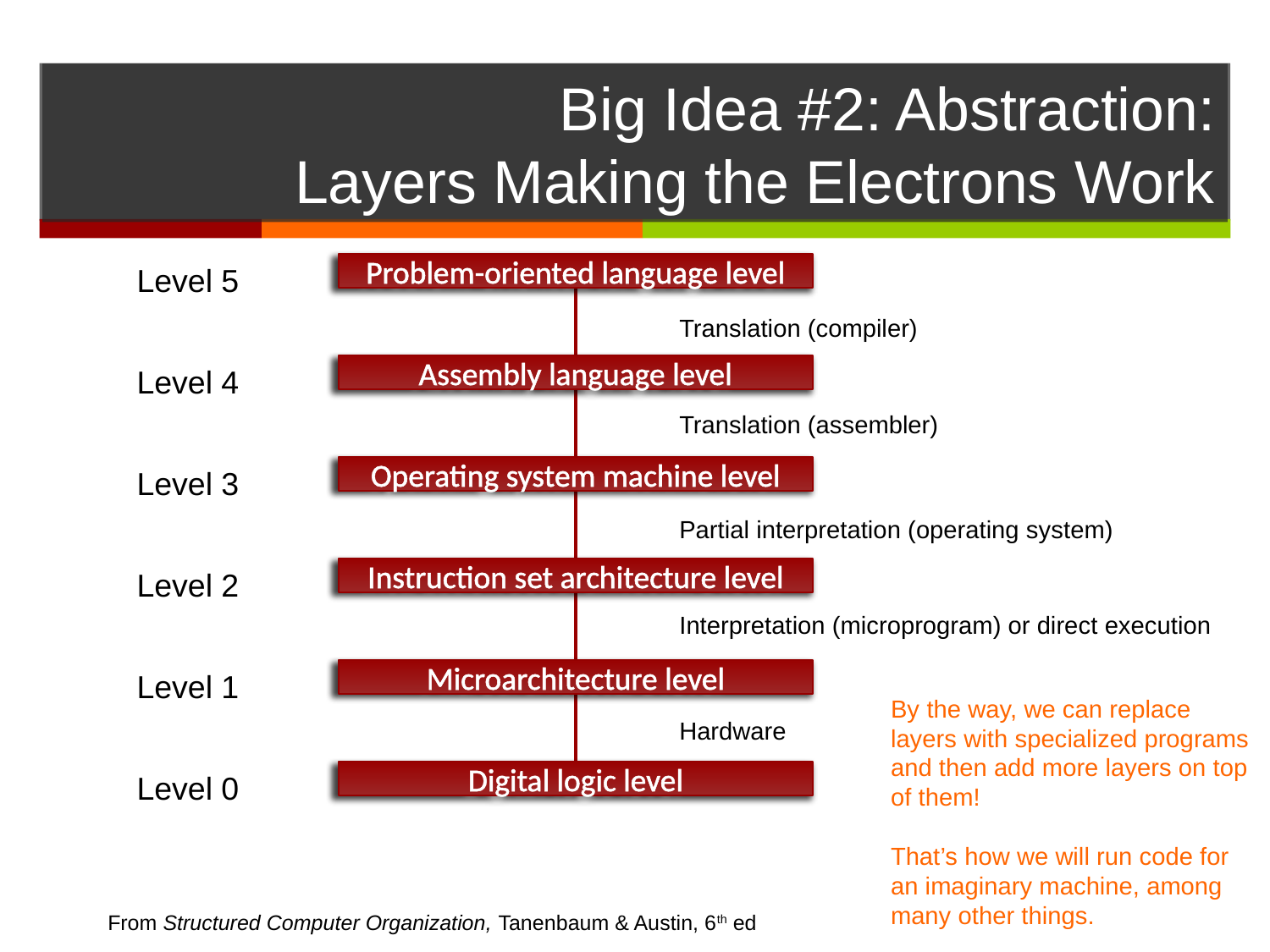

# Big Idea #2: Abstraction: Layers Making the Electrons Work
Problem-oriented language level
Assembly language level
Operating system machine level
Instruction set architecture level
Microarchitecture level
Digital logic level
Level 5
Translation (compiler)
Level 4
Translation (assembler)
Level 3
Partial interpretation (operating system)
Level 2
Interpretation (microprogram) or direct execution
Level 1
By the way, we can replace layers with specialized programs and then add more layers on top of them!
That’s how we will run code for an imaginary machine, among many other things.
Hardware
Level 0
From Structured Computer Organization, Tanenbaum & Austin, 6th ed